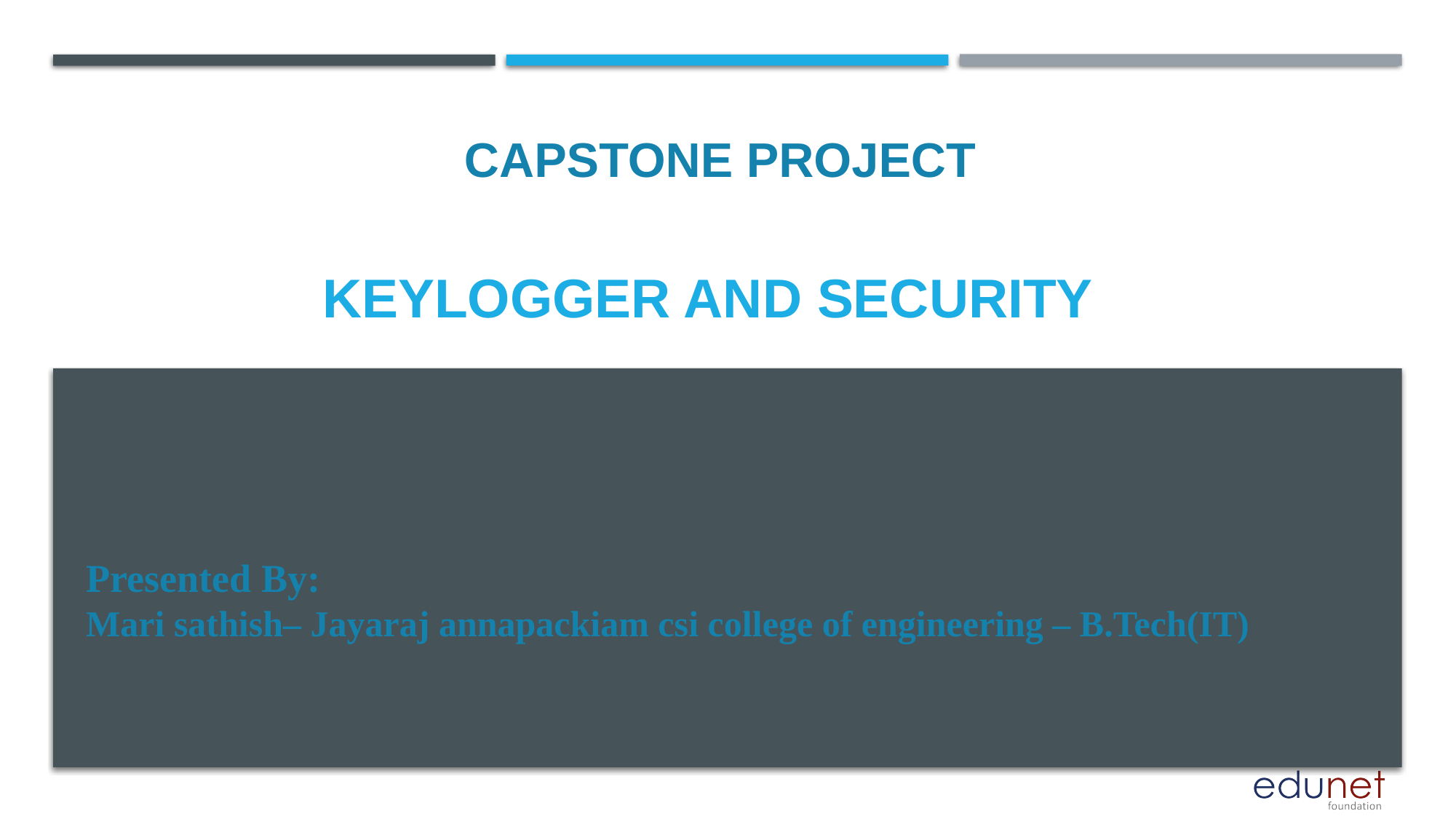

CAPSTONE PROJECT
# KEYLOGGER AND SECURITY
Presented By:
Mari sathish– Jayaraj annapackiam csi college of engineering – B.Tech(IT)